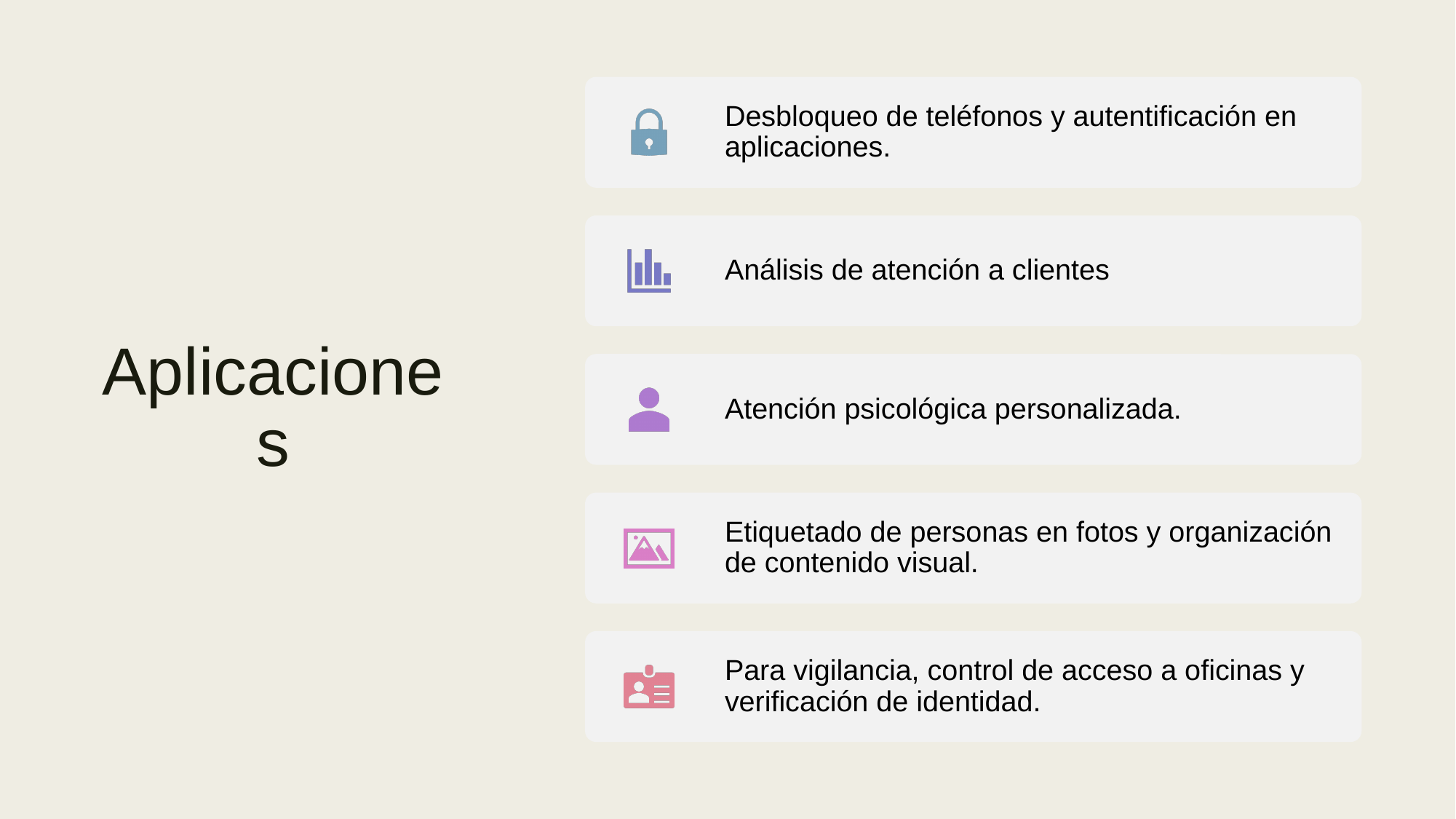

# Aplicaciones
Desbloqueo de teléfonos y autentificación en aplicaciones.
Análisis de atención a clientes
Atención psicológica personalizada.
Etiquetado de personas en fotos y organización de contenido visual.
Para vigilancia, control de acceso a oficinas y verificación de identidad.